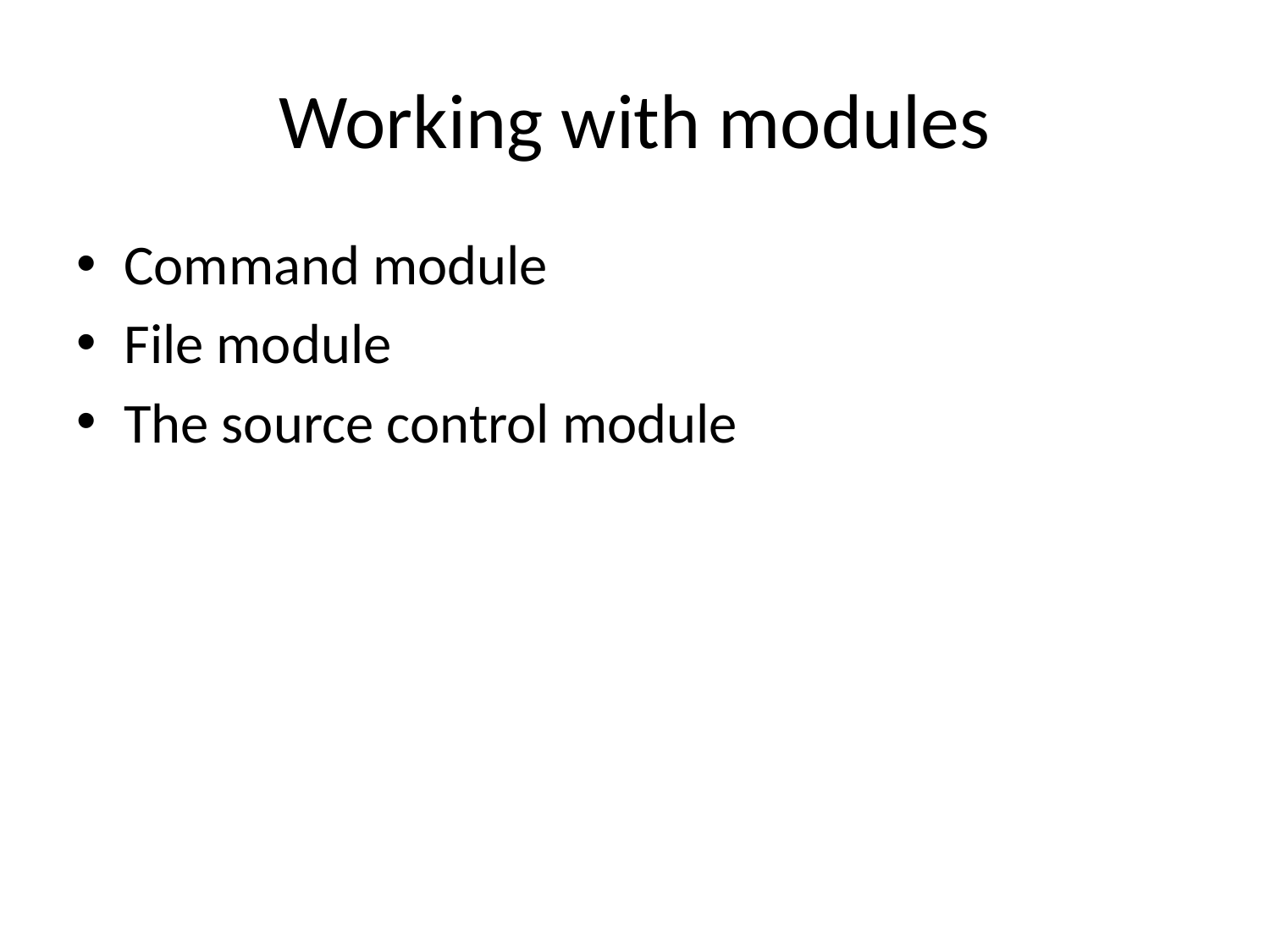

# Working with modules
Command module
File module
The source control module